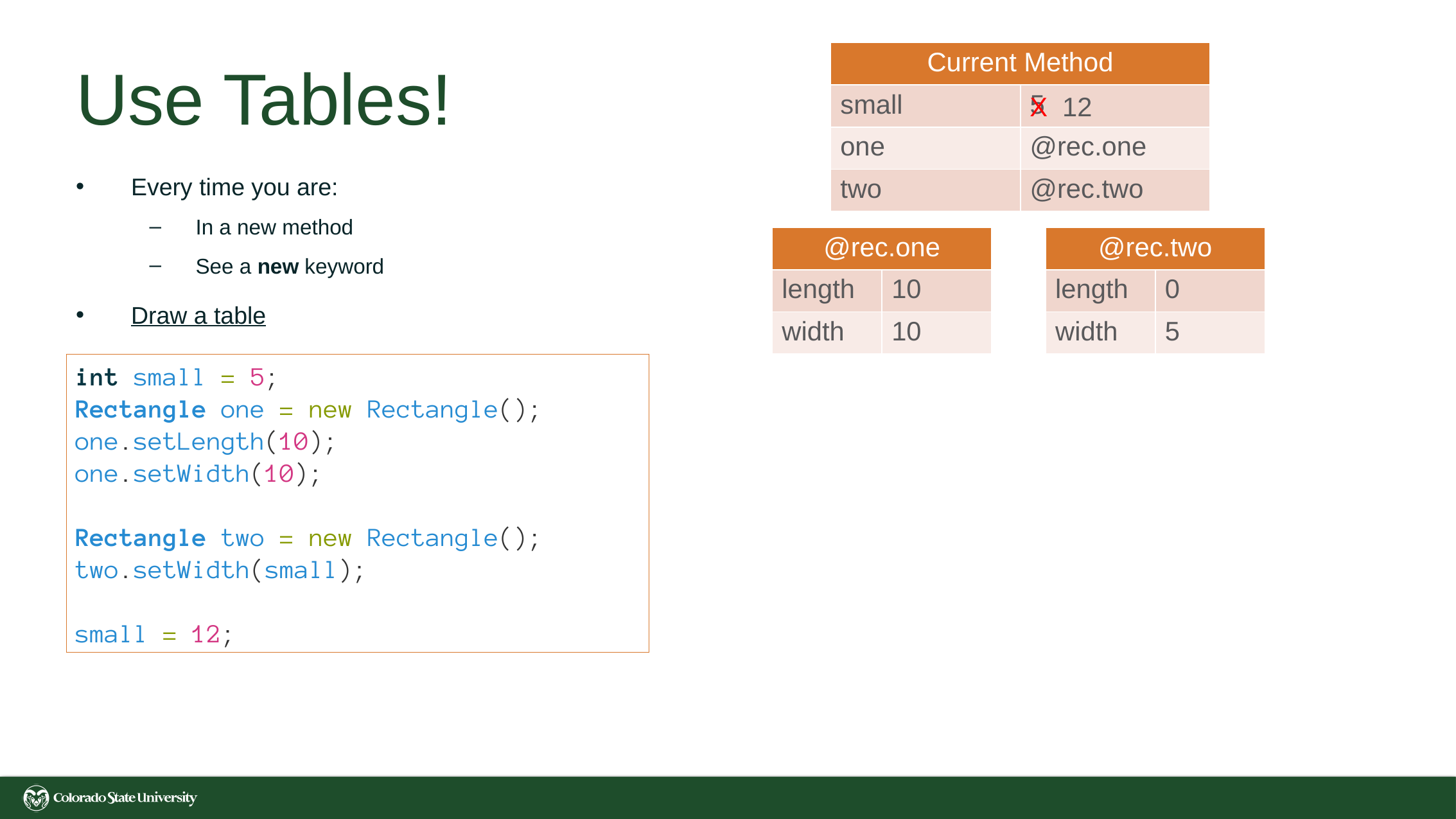

# Use Tables!
| Current Method |  |
| --- | --- |
| small | 5 |
| one | @rec.one |
| two | @rec.two |
X  12
Every time you are:
In a new method
See a new keyword
Draw a table
| @rec.one |  |
| --- | --- |
| length | 10 |
| width | 10 |
| @rec.two |  |
| --- | --- |
| length | 0 |
| width | 5 |
int small = 5;
Rectangle one = new Rectangle();
one.setLength(10);
one.setWidth(10);
Rectangle two = new Rectangle();
two.setWidth(small);

small = 12;